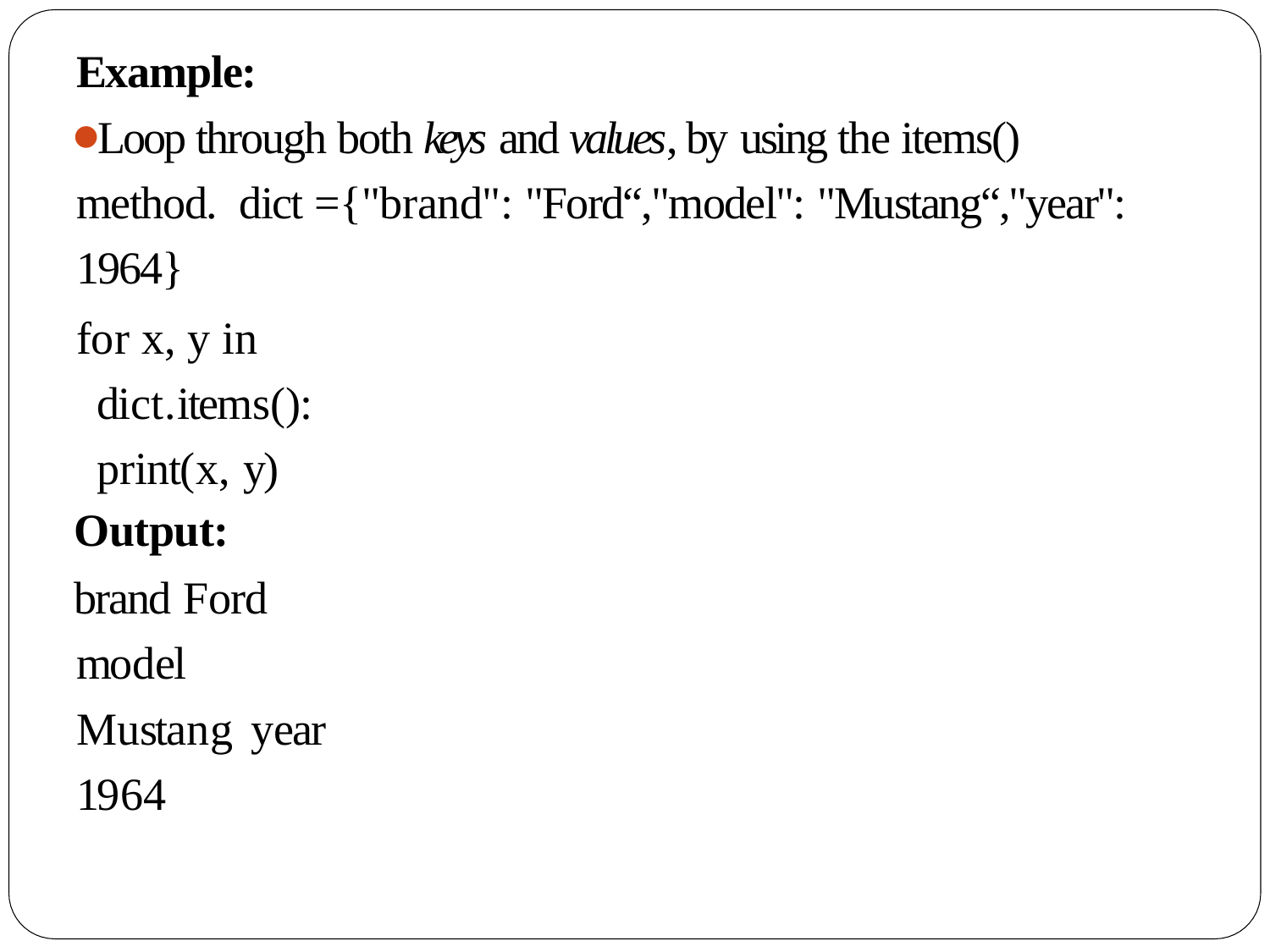

Example:
Loop through both keys and values, by using the items() method.  dict ={"brand": "Ford“,"model": "Mustang“,"year": 1964}
for x, y in dict.items():  print(x, y)
Output:
brand Ford  model Mustang  year 1964